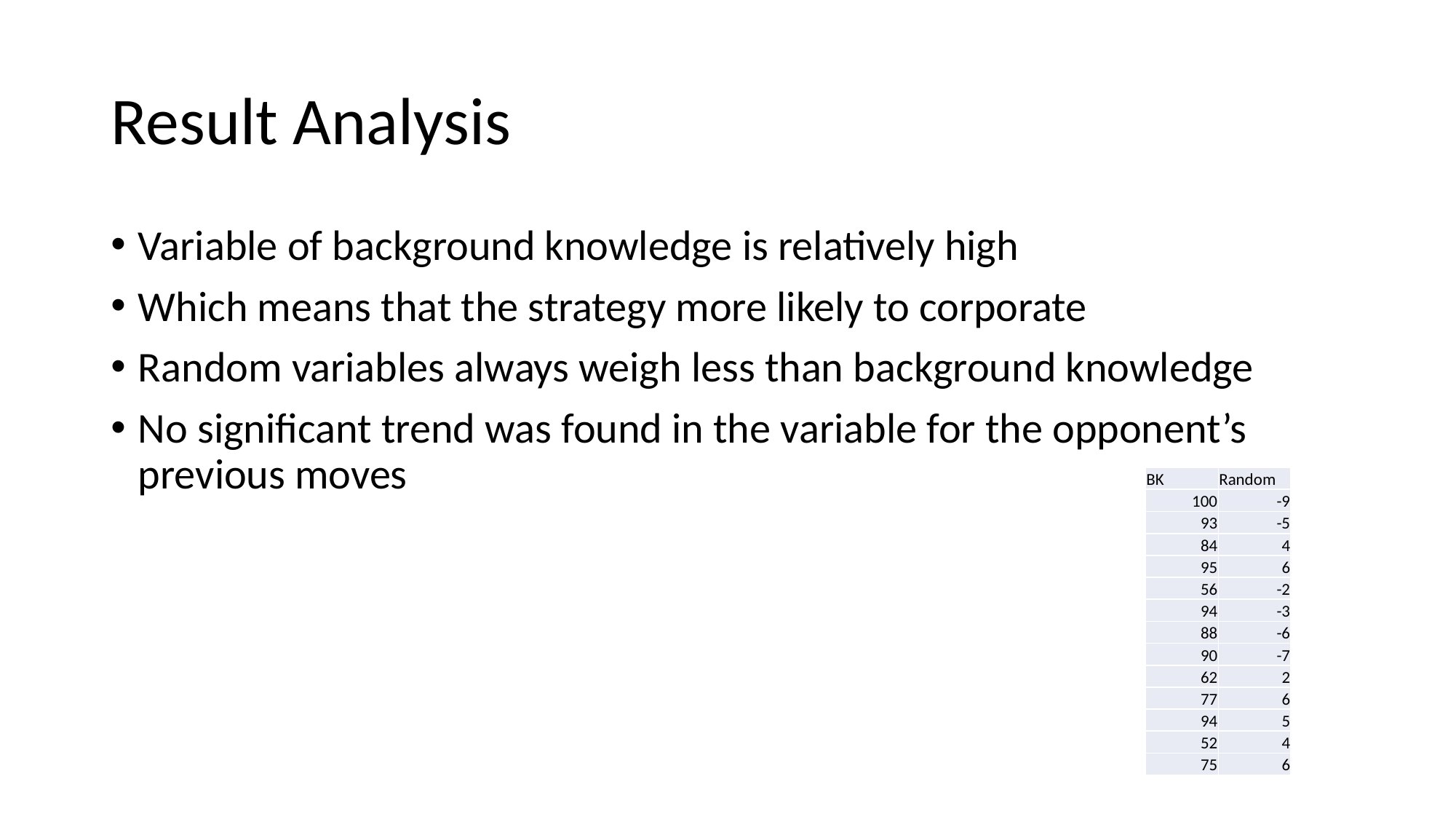

# Result Analysis
Variable of background knowledge is relatively high
Which means that the strategy more likely to corporate
Random variables always weigh less than background knowledge
No significant trend was found in the variable for the opponent’s previous moves
| BK | Random |
| --- | --- |
| 100 | -9 |
| 93 | -5 |
| 84 | 4 |
| 95 | 6 |
| 56 | -2 |
| 94 | -3 |
| 88 | -6 |
| 90 | -7 |
| 62 | 2 |
| 77 | 6 |
| 94 | 5 |
| 52 | 4 |
| 75 | 6 |